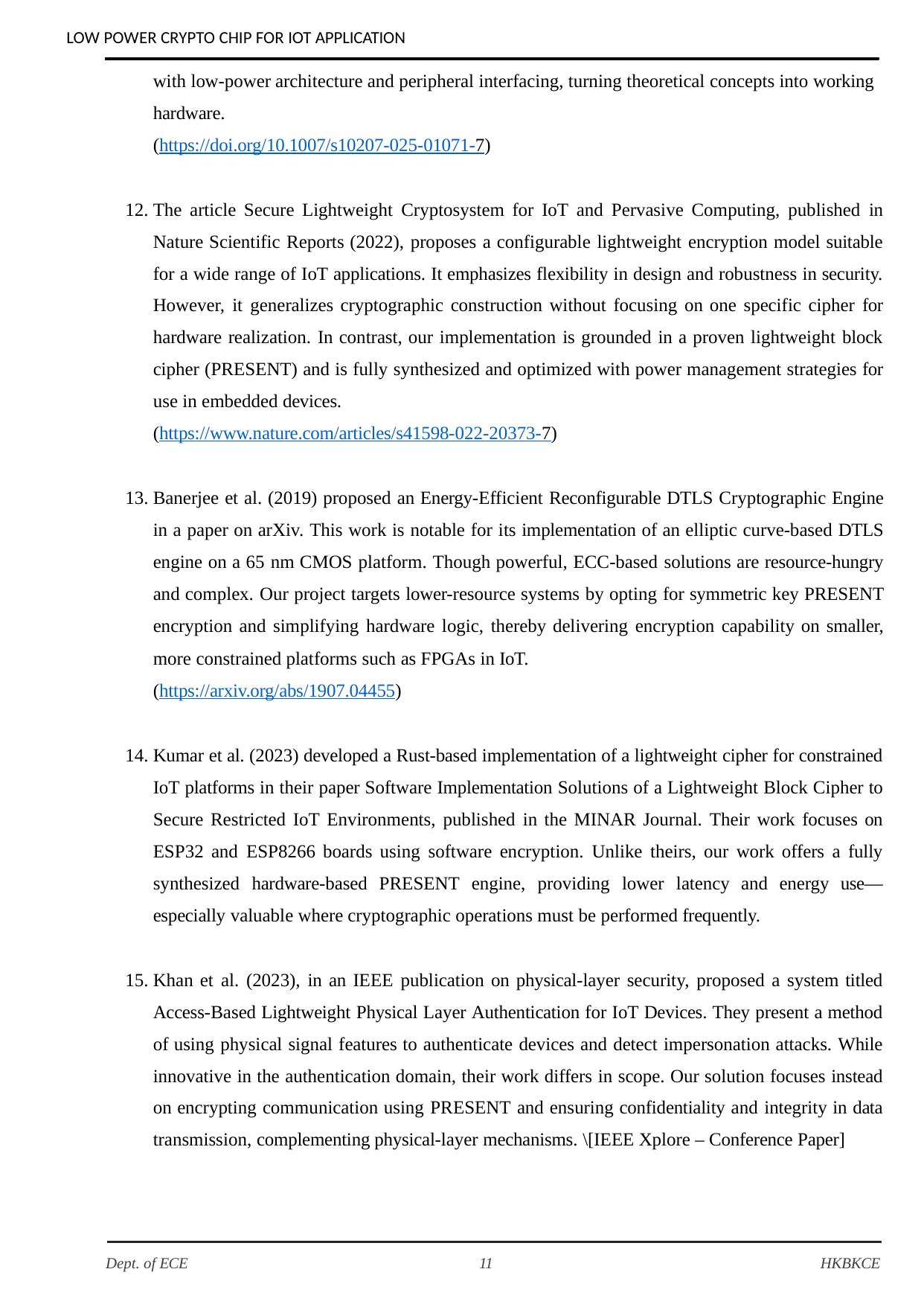

LOW POWER CRYPTO CHIP FOR IOT APPLICATION
with low-power architecture and peripheral interfacing, turning theoretical concepts into working hardware.
(https://doi.org/10.1007/s10207-025-01071-7)

The article Secure Lightweight Cryptosystem for IoT and Pervasive Computing, published in Nature Scientific Reports (2022), proposes a configurable lightweight encryption model suitable for a wide range of IoT applications. It emphasizes flexibility in design and robustness in security. However, it generalizes cryptographic construction without focusing on one specific cipher for hardware realization. In contrast, our implementation is grounded in a proven lightweight block cipher (PRESENT) and is fully synthesized and optimized with power management strategies for use in embedded devices.
(https://www.nature.com/articles/s41598-022-20373-7)

Banerjee et al. (2019) proposed an Energy-Efficient Reconfigurable DTLS Cryptographic Engine in a paper on arXiv. This work is notable for its implementation of an elliptic curve-based DTLS engine on a 65 nm CMOS platform. Though powerful, ECC-based solutions are resource-hungry and complex. Our project targets lower-resource systems by opting for symmetric key PRESENT encryption and simplifying hardware logic, thereby delivering encryption capability on smaller, more constrained platforms such as FPGAs in IoT.
(https://arxiv.org/abs/1907.04455)

Kumar et al. (2023) developed a Rust-based implementation of a lightweight cipher for constrained IoT platforms in their paper Software Implementation Solutions of a Lightweight Block Cipher to Secure Restricted IoT Environments, published in the MINAR Journal. Their work focuses on ESP32 and ESP8266 boards using software encryption. Unlike theirs, our work offers a fully synthesized hardware-based PRESENT engine, providing lower latency and energy use— especially valuable where cryptographic operations must be performed frequently.

Khan et al. (2023), in an IEEE publication on physical-layer security, proposed a system titled Access-Based Lightweight Physical Layer Authentication for IoT Devices. They present a method of using physical signal features to authenticate devices and detect impersonation attacks. While innovative in the authentication domain, their work differs in scope. Our solution focuses instead on encrypting communication using PRESENT and ensuring confidentiality and integrity in data transmission, complementing physical-layer mechanisms. \[IEEE Xplore – Conference Paper]

Dept. of ECE
11
HKBKCE